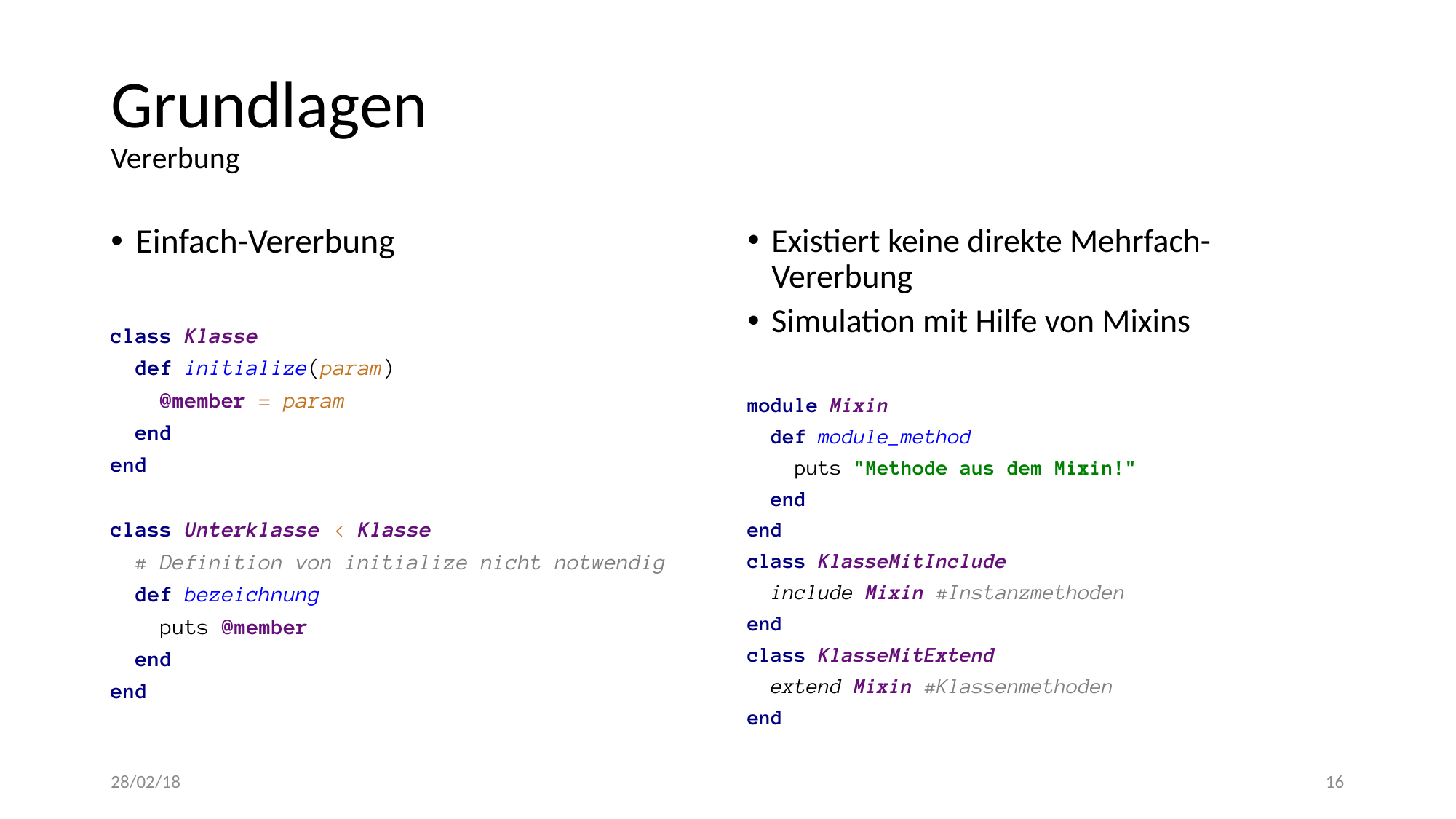

# Grundlagen Vererbung
Einfach-Vererbung

class Klasse
  def initialize(param)
    @member = param
  end
end
class Unterklasse < Klasse
  # Definition von initialize nicht notwendig
  def bezeichnung
    puts @member
  end
end

Existiert keine direkte Mehrfach-Vererbung
Simulation mit Hilfe von Mixins

module Mixin
  def module_method
    puts "Methode aus dem Mixin!"
  end
end
class KlasseMitInclude
  include Mixin #Instanzmethoden
end
class KlasseMitExtend
  extend Mixin #Klassenmethoden
end

28/02/18
16